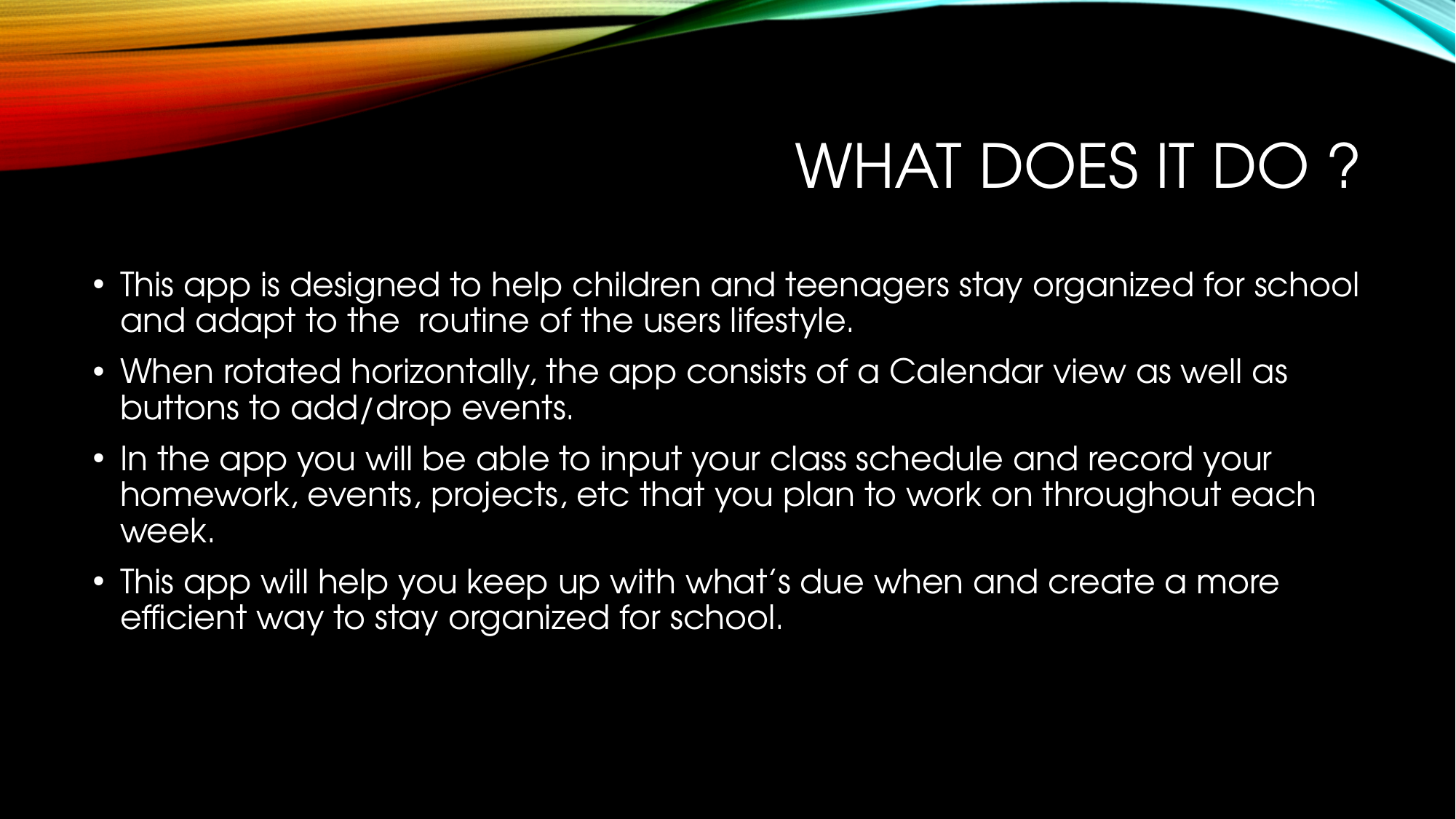

# What does it do ?
This app is designed to help children and teenagers stay organized for school and adapt to the  routine of the users lifestyle.
When rotated horizontally, the app consists of a Calendar view as well as buttons to add/drop events.
In the app you will be able to input your class schedule and record your homework, events, projects, etc that you plan to work on throughout each week.
This app will help you keep up with what’s due when and create a more efficient way to stay organized for school.